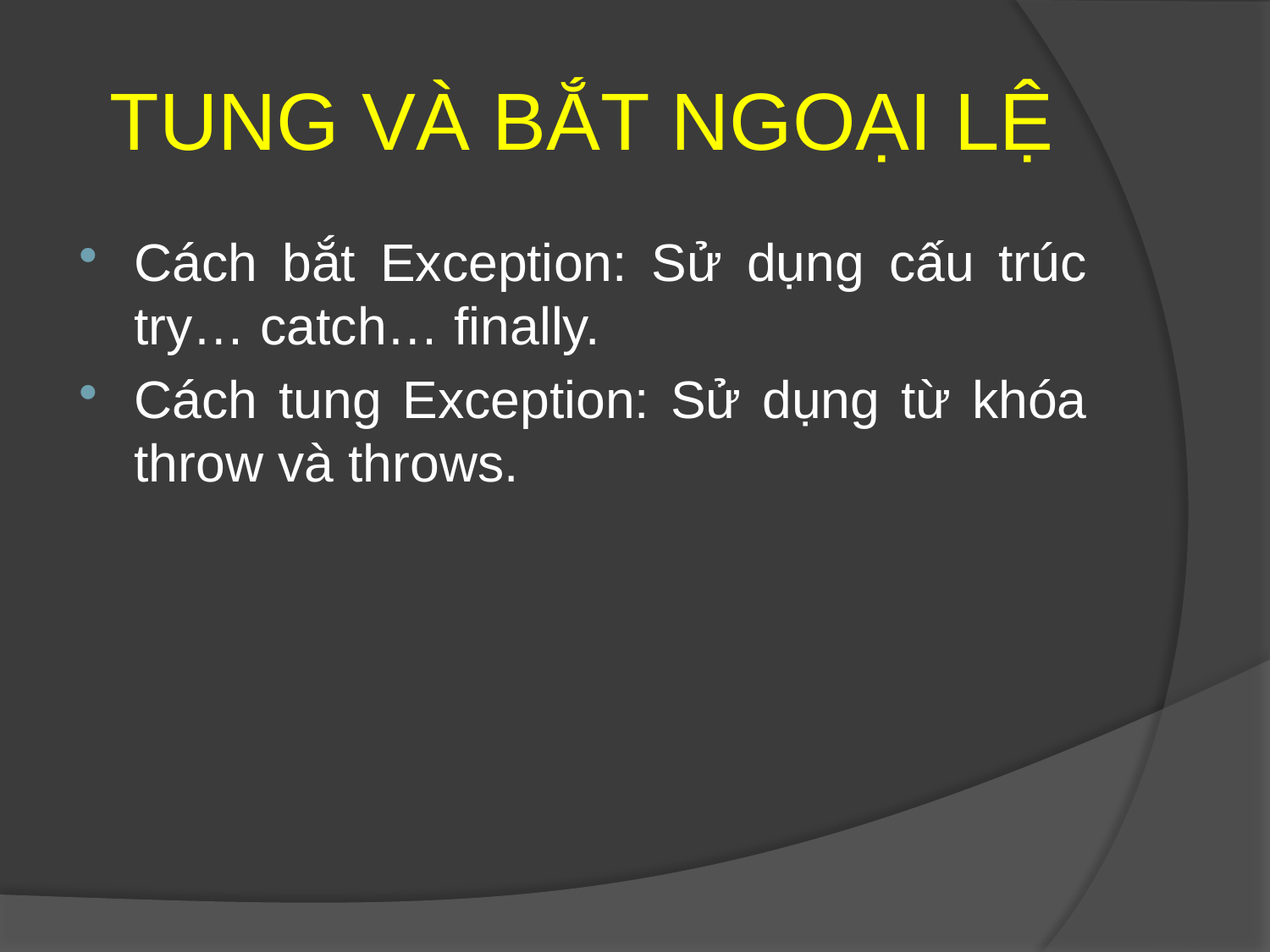

# TUNG VÀ BẮT NGOẠI LỆ
Cách bắt Exception: Sử dụng cấu trúc try… catch… finally.
Cách tung Exception: Sử dụng từ khóa throw và throws.